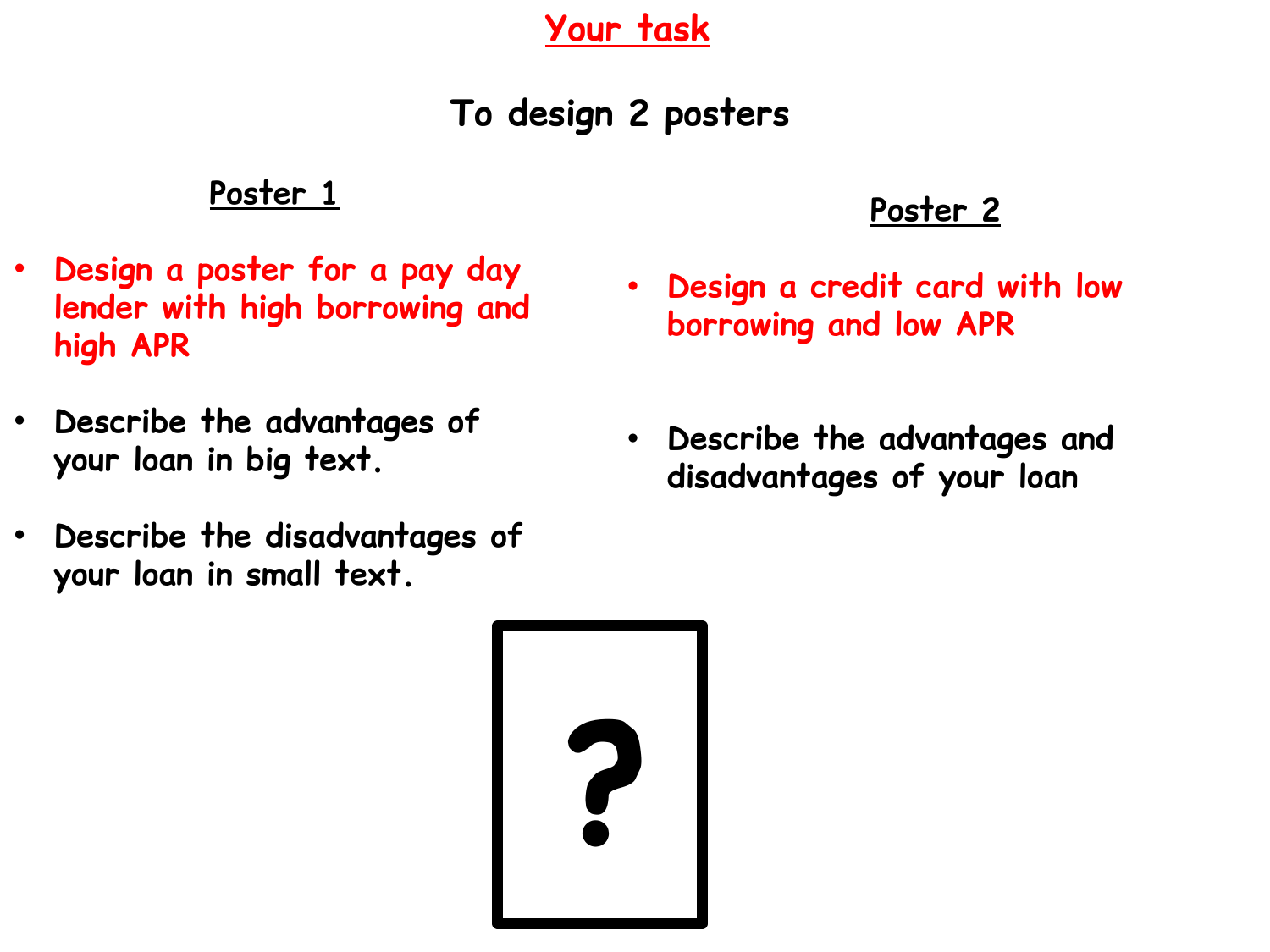

Your task

To design 2 posters

Poster 1

Design a poster for a pay day lender with high borrowing and high APR

Describe the advantages of your loan in big text.

Describe the disadvantages of your loan in small text.

Poster 2

Design a credit card with low borrowing and low APR

Describe the advantages and disadvantages of your loan

?